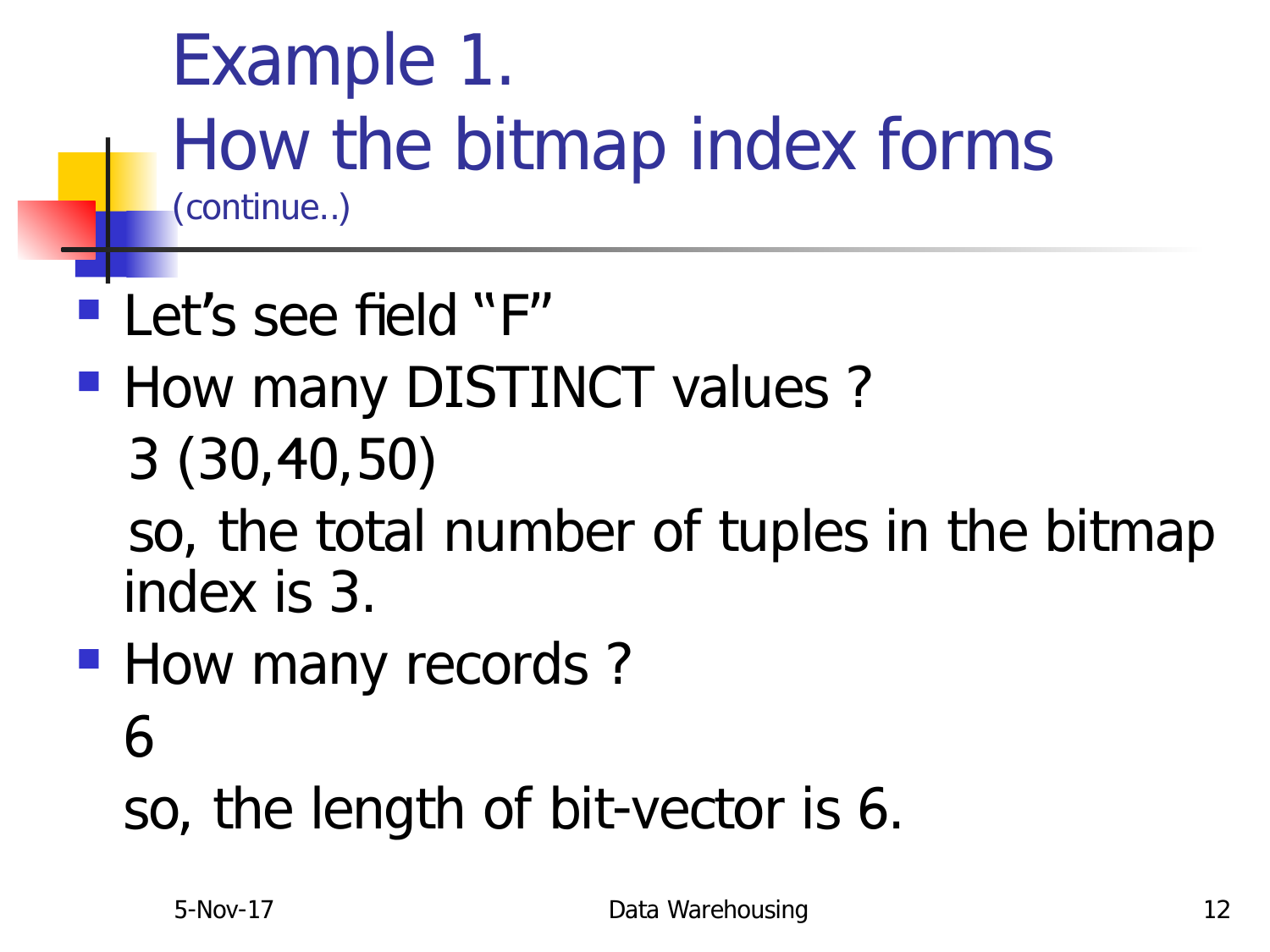

# Example 1. How the bitmap index forms (continue..)
Let’s see field “F”
How many DISTINCT values ?
   3 (30,40,50)
   so, the total number of tuples in the bitmap index is 3.
How many records ?
	6
	so, the length of bit-vector is 6.

5-Nov-17
Data Warehousing
12